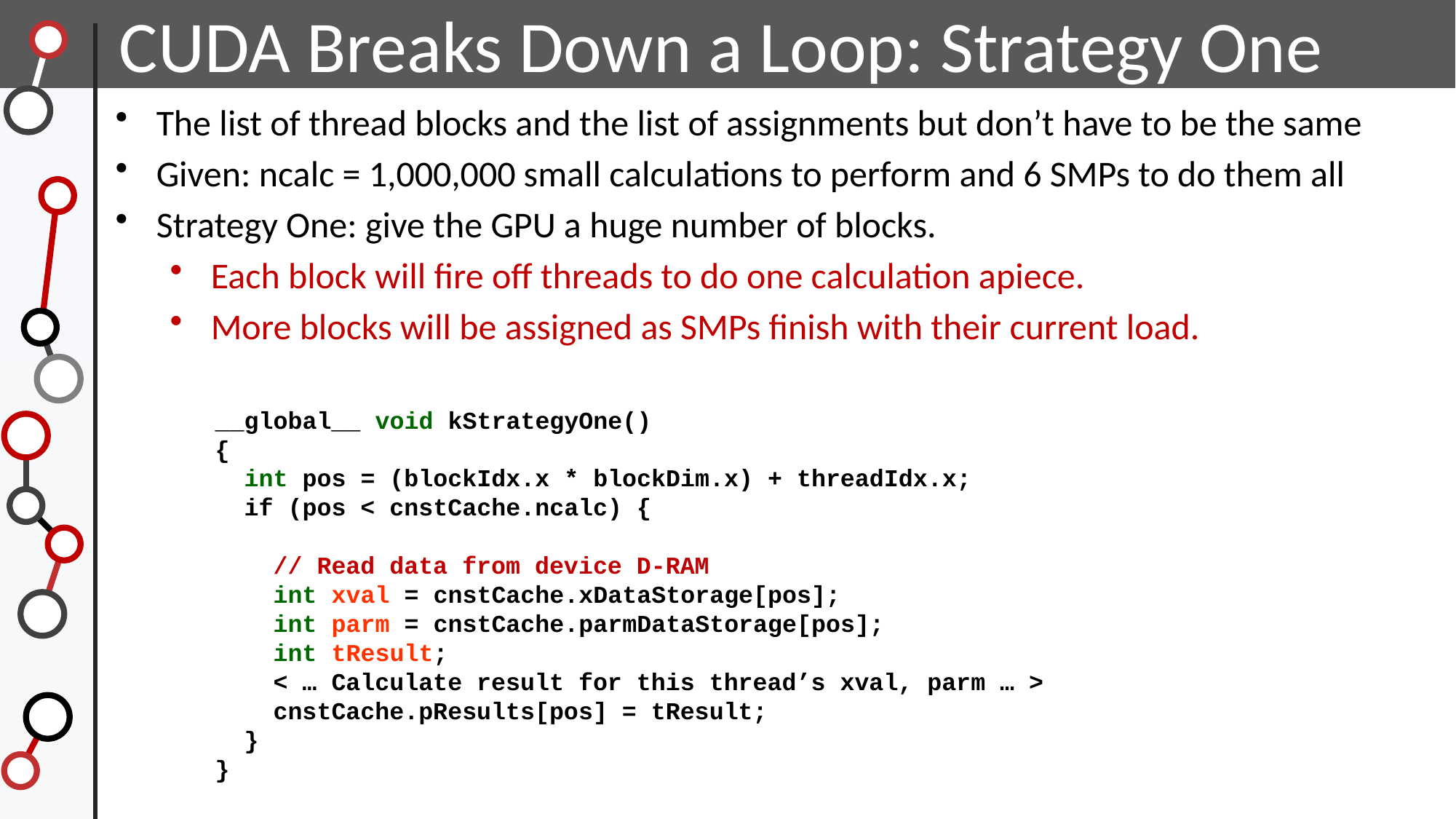

CUDA Breaks Down a Loop: Strategy One

The list of thread blocks and the list of assignments but don’t have to be the same
Given: ncalc = 1,000,000 small calculations to perform and 6 SMPs to do them all
Strategy One: give the GPU a huge number of blocks.
Each block will fire off threads to do one calculation apiece.
More blocks will be assigned as SMPs finish with their current load.

__global__ void kStrategyOne()
{
  int pos = (blockIdx.x * blockDim.x) + threadIdx.x;
  if (pos < cnstCache.ncalc) {

    // Read data from device D-RAM
    int xval = cnstCache.xDataStorage[pos];
    int parm = cnstCache.parmDataStorage[pos];
    int tResult;
    < … Calculate result for this thread’s xval, parm … >
    cnstCache.pResults[pos] = tResult;
  }
}